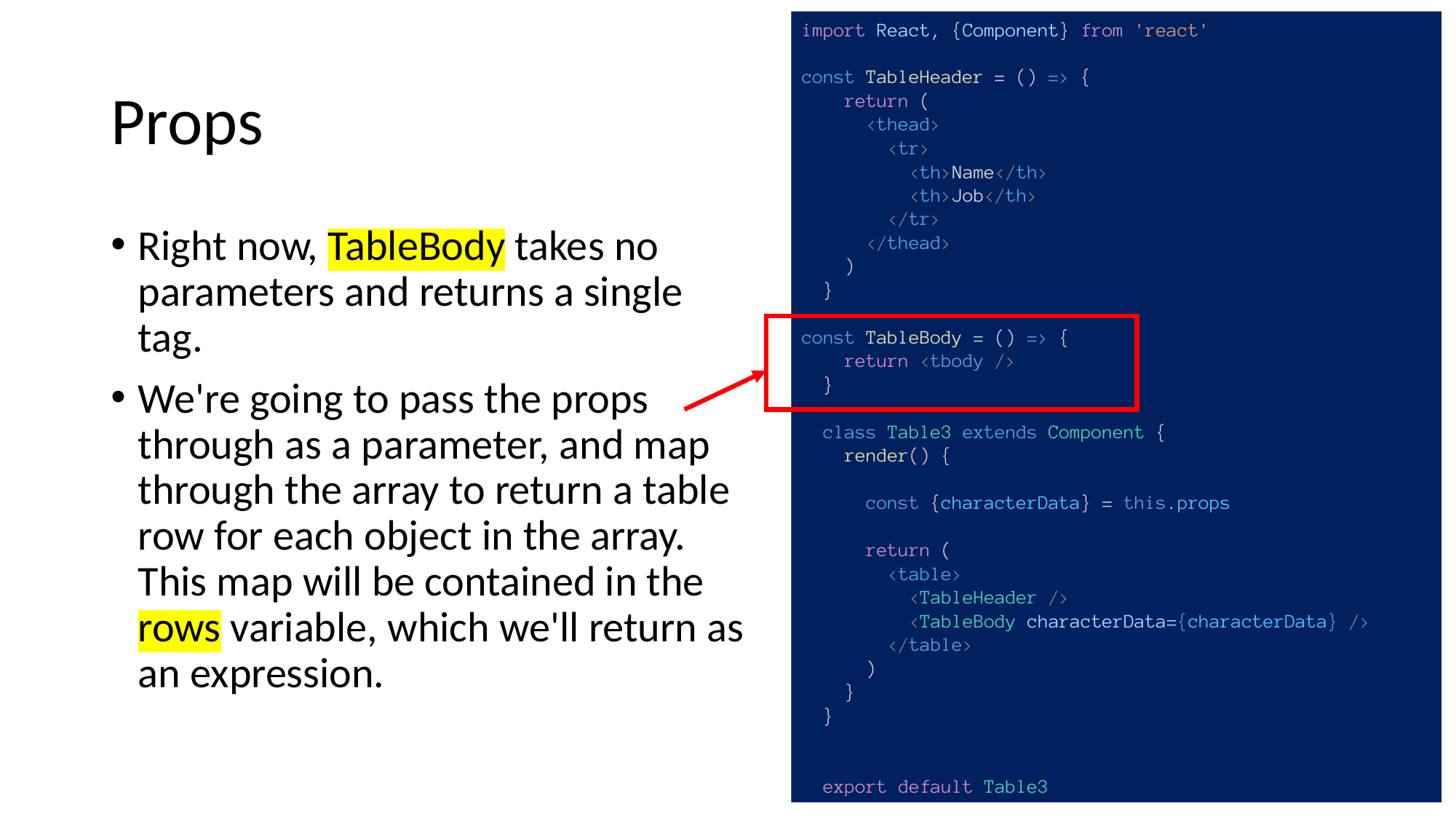

import React, {Component} from 'react'
const TableHeader = () => {
    return (
      <thead>
        <tr>
          <th>Name</th>
          <th>Job</th>
        </tr>
      </thead>
    )
  }
const TableBody = () => {
    return <tbody />
  }
  class Table3 extends Component {
    render() {

      const {characterData} = this.props

      return (
        <table>
          <TableHeader />
          <TableBody characterData={characterData} />
        </table>
      )
    }
  }

  export default Table3
# Props
Right now, TableBody takes no parameters and returns a single tag.
We're going to pass the props through as a parameter, and map through the array to return a table row for each object in the array. This map will be contained in the rows variable, which we'll return as an expression.